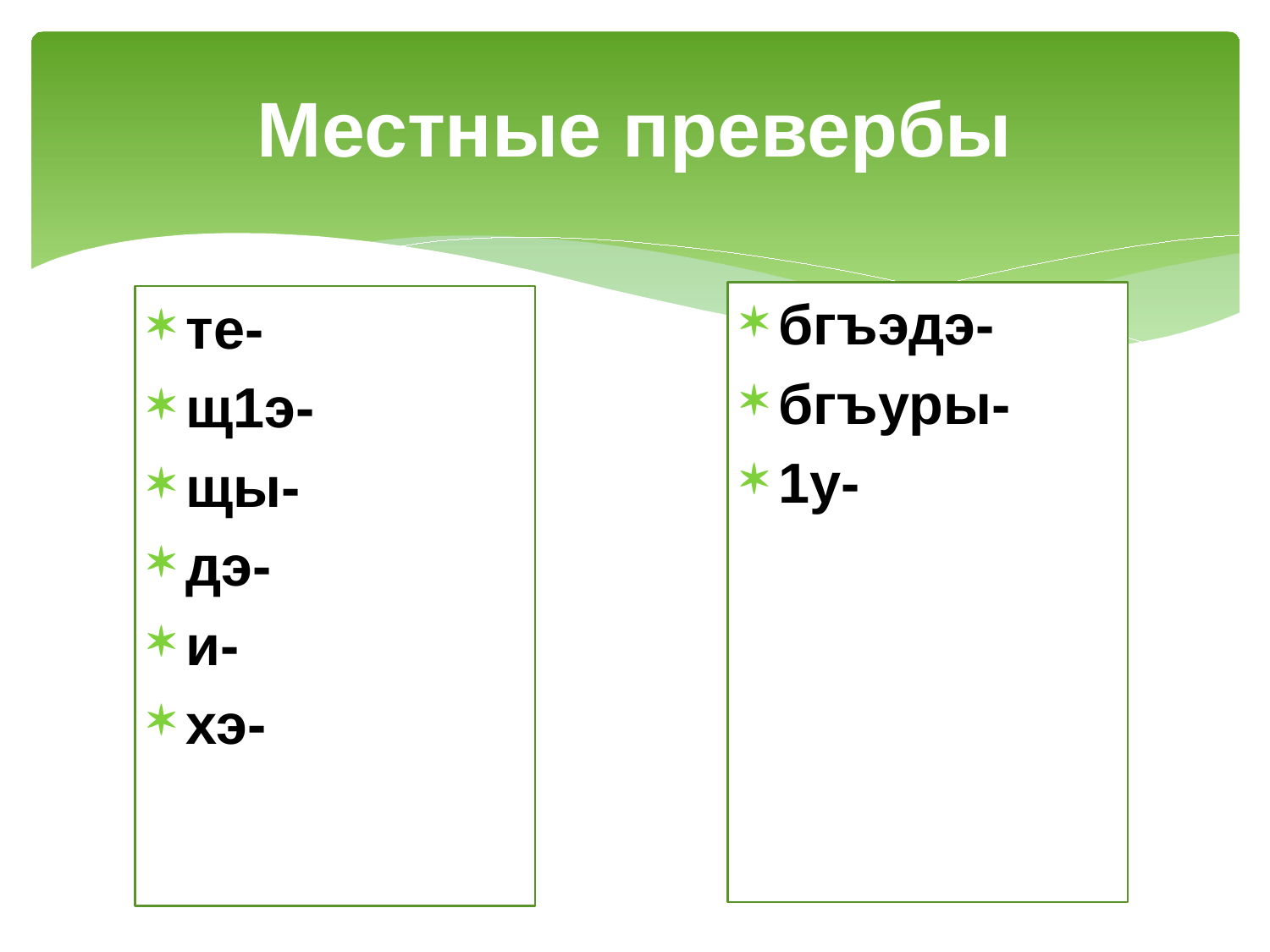

# Местные превербы
бгъэдэ-
бгъуры-
1у-
те-
щ1э-
щы-
дэ-
и-
хэ-